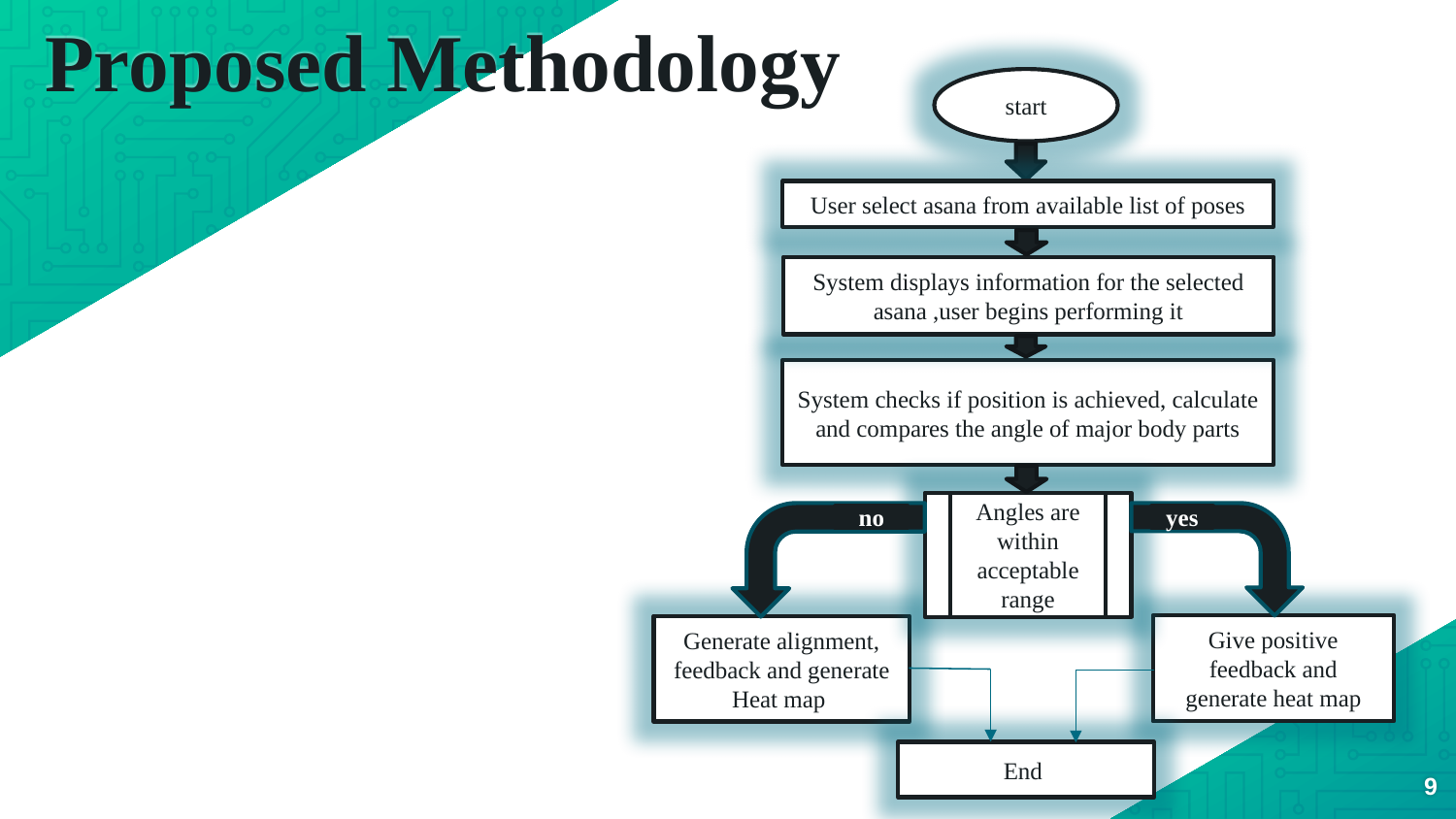

# Proposed Methodology
start

User select asana from available list of poses

System displays information for the selected asana ,user begins performing it

System checks if position is achieved, calculate and compares the angle of major body parts

Angles are within acceptable range
no
yes
Give positive feedback and generate heat map
Generate alignment, feedback and generate
Heat map
End
9